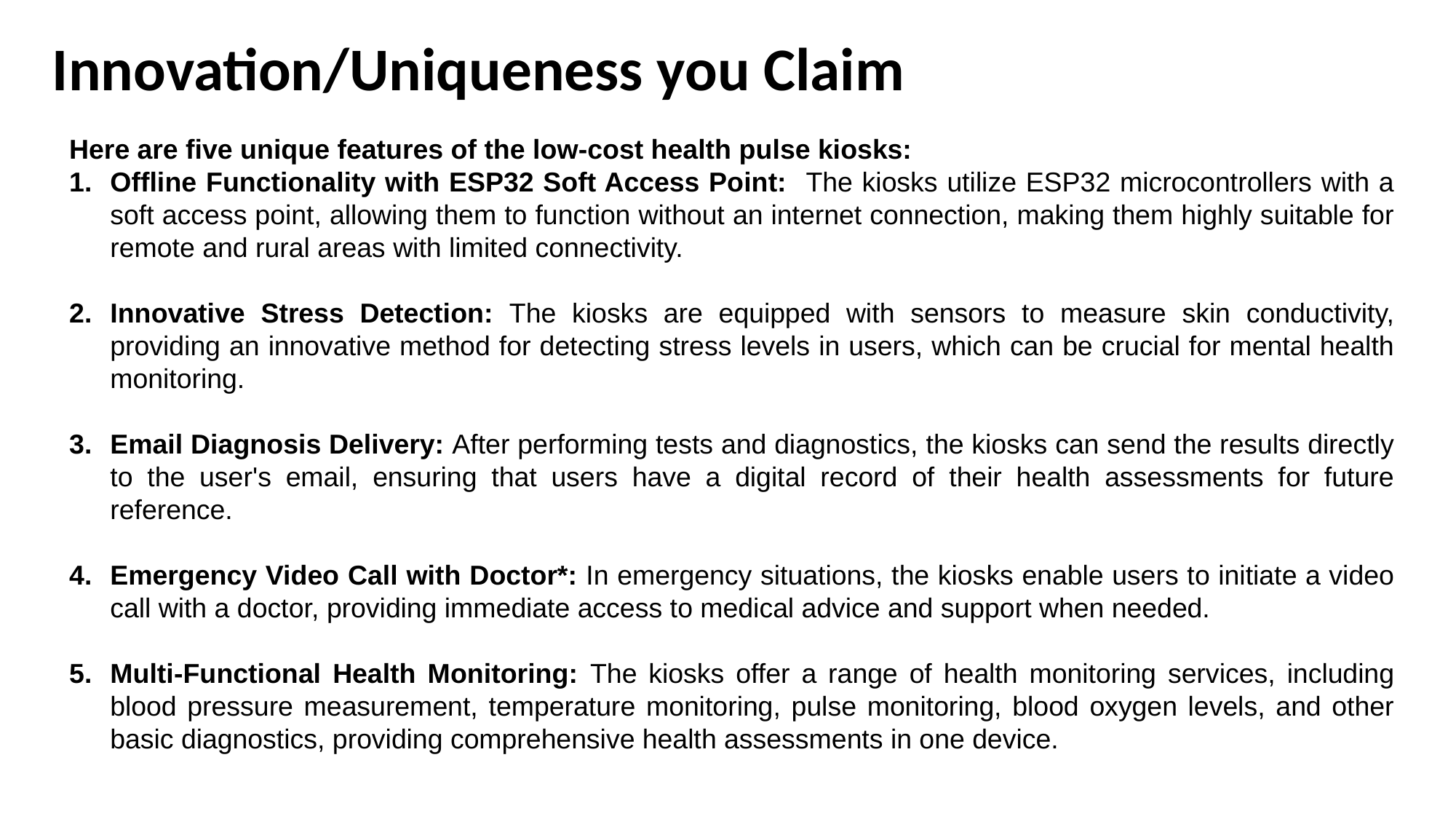

Innovation/Uniqueness you Claim
Here are five unique features of the low-cost health pulse kiosks:
Offline Functionality with ESP32 Soft Access Point:  The kiosks utilize ESP32 microcontrollers with a soft access point, allowing them to function without an internet connection, making them highly suitable for remote and rural areas with limited connectivity.

Innovative Stress Detection: The kiosks are equipped with sensors to measure skin conductivity, providing an innovative method for detecting stress levels in users, which can be crucial for mental health monitoring.

Email Diagnosis Delivery: After performing tests and diagnostics, the kiosks can send the results directly to the user's email, ensuring that users have a digital record of their health assessments for future reference.

Emergency Video Call with Doctor*: In emergency situations, the kiosks enable users to initiate a video call with a doctor, providing immediate access to medical advice and support when needed.

Multi-Functional Health Monitoring: The kiosks offer a range of health monitoring services, including blood pressure measurement, temperature monitoring, pulse monitoring, blood oxygen levels, and other basic diagnostics, providing comprehensive health assessments in one device.